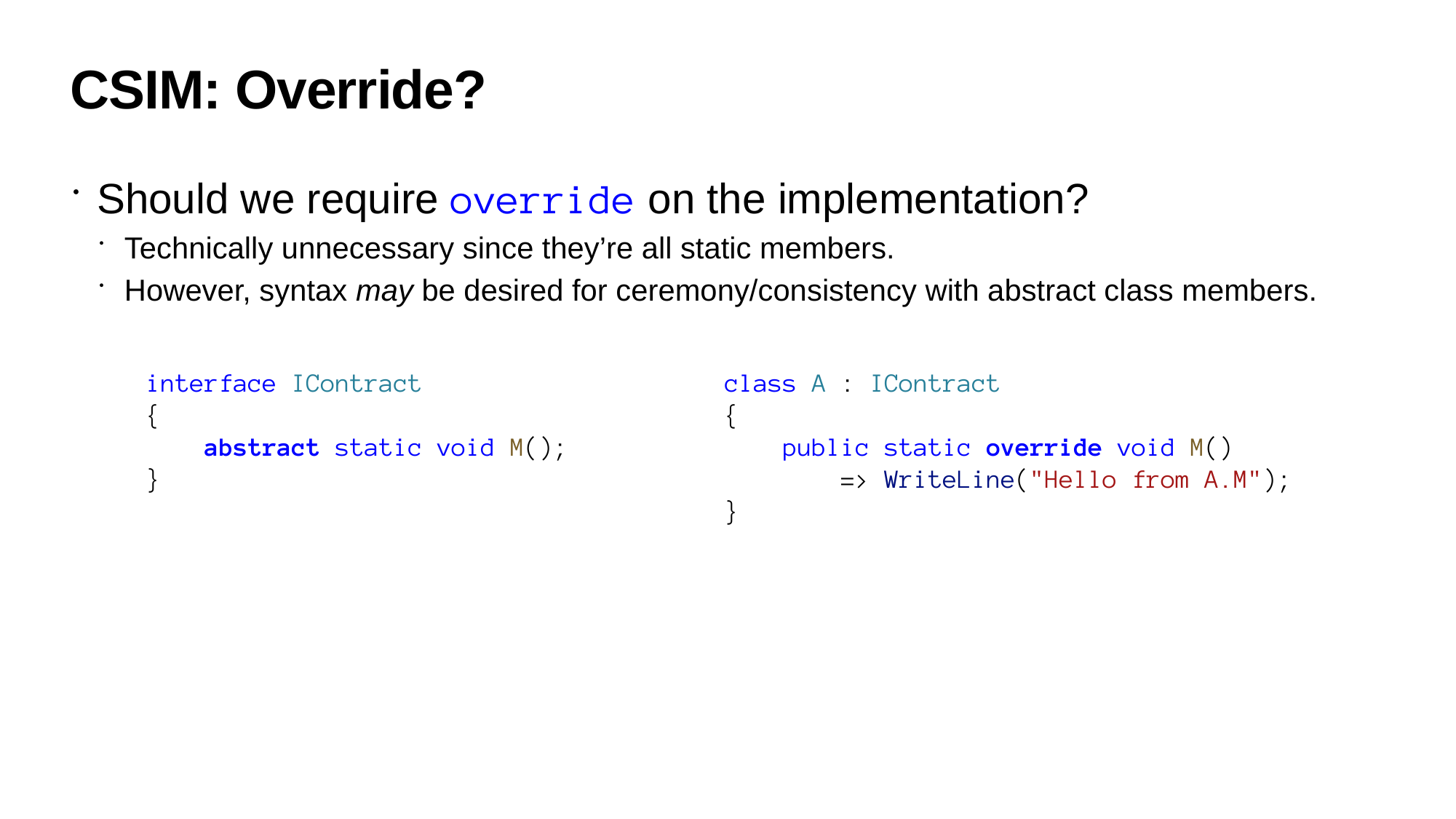

# CSIM: Override?
Should we require override on the implementation?
Technically unnecessary since they’re all static members.
However, syntax may be desired for ceremony/consistency with abstract class members.
interface IContract
{
    abstract static void M();
}
class A : IContract
{
    public static override void M()
        => WriteLine("Hello from A.M");
}